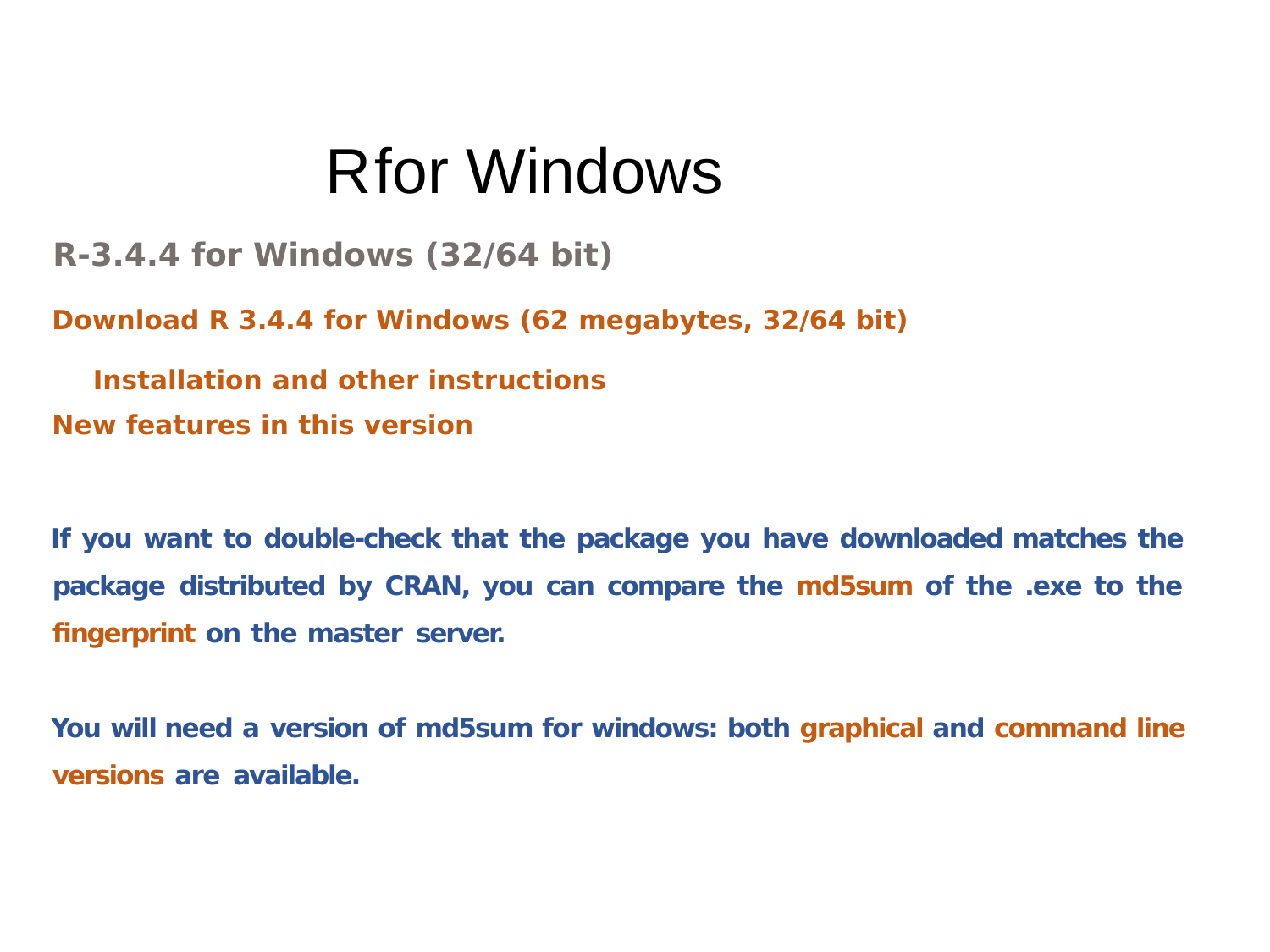

# R	for Windows
R-3.4.4 for Windows (32/64 bit)
Download R 3.4.4 for Windows (62 megabytes, 32/64 bit)  Installation and other instructions
New features in this version

If you want to double-check that the package you have downloaded matches the  package distributed by CRAN, you can compare the md5sum of the .exe to the  fingerprint on the master server.

You will need a version of md5sum for windows: both graphical and command line  versions are available.
30